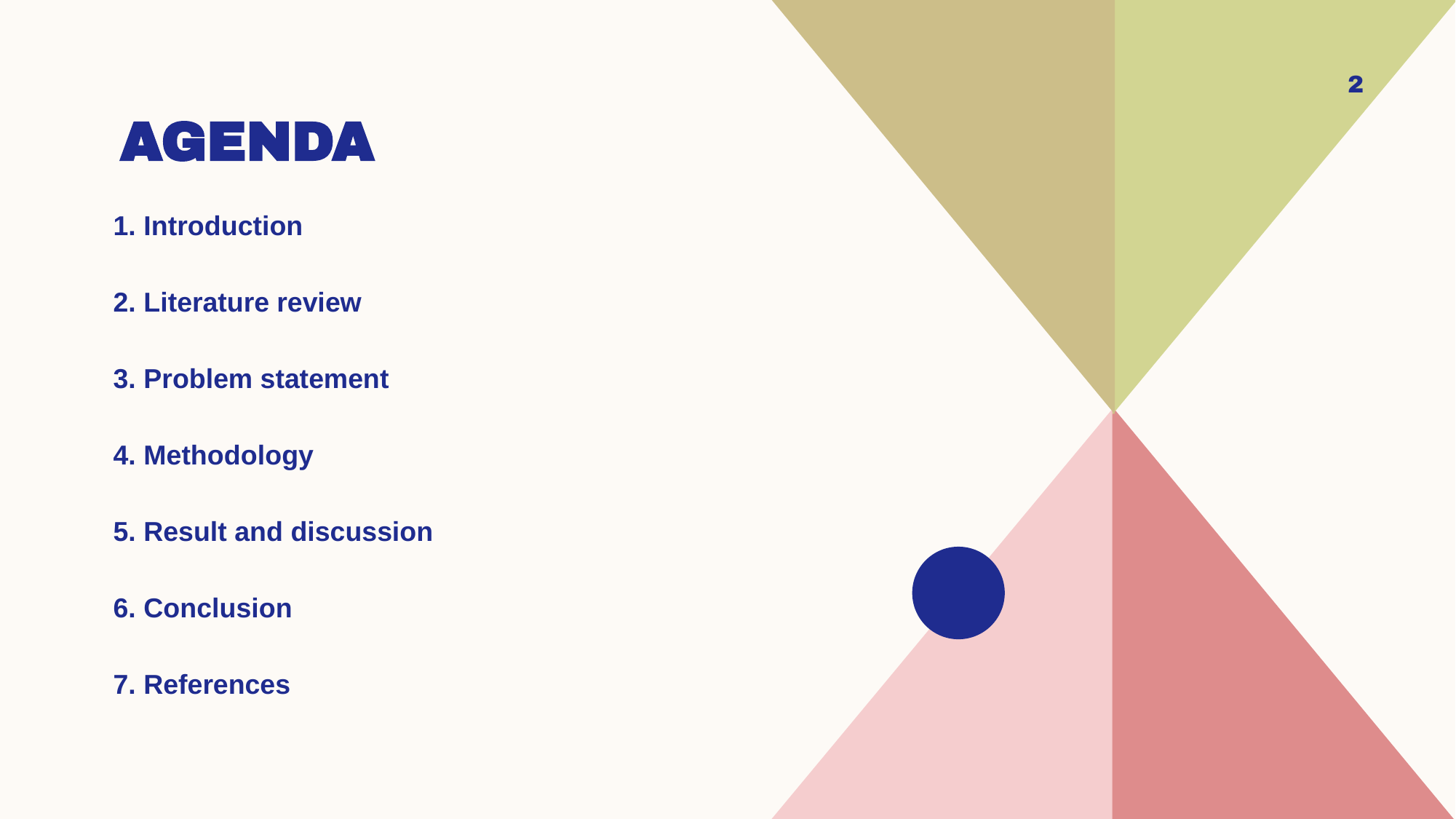

2
# agenda
 Introduction
 Literature review
 Problem statement
 Methodology
 Result and discussion
 Conclusion
 References